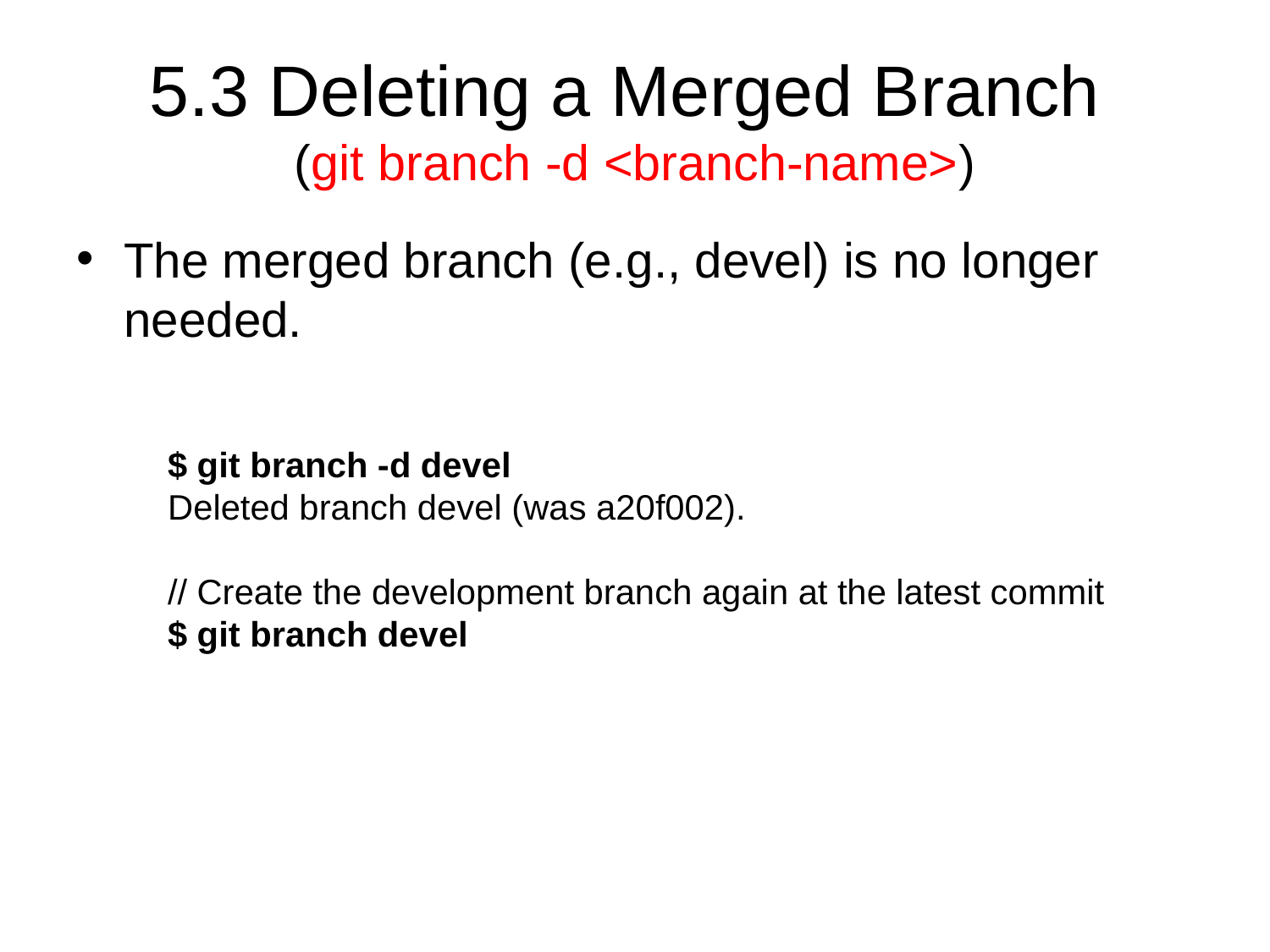

# 5.3 Deleting a Merged Branch (git branch -d <branch-name>)
The merged branch (e.g., devel) is no longer needed.
$ git branch -d devel
Deleted branch devel (was a20f002).

// Create the development branch again at the latest commit
$ git branch devel